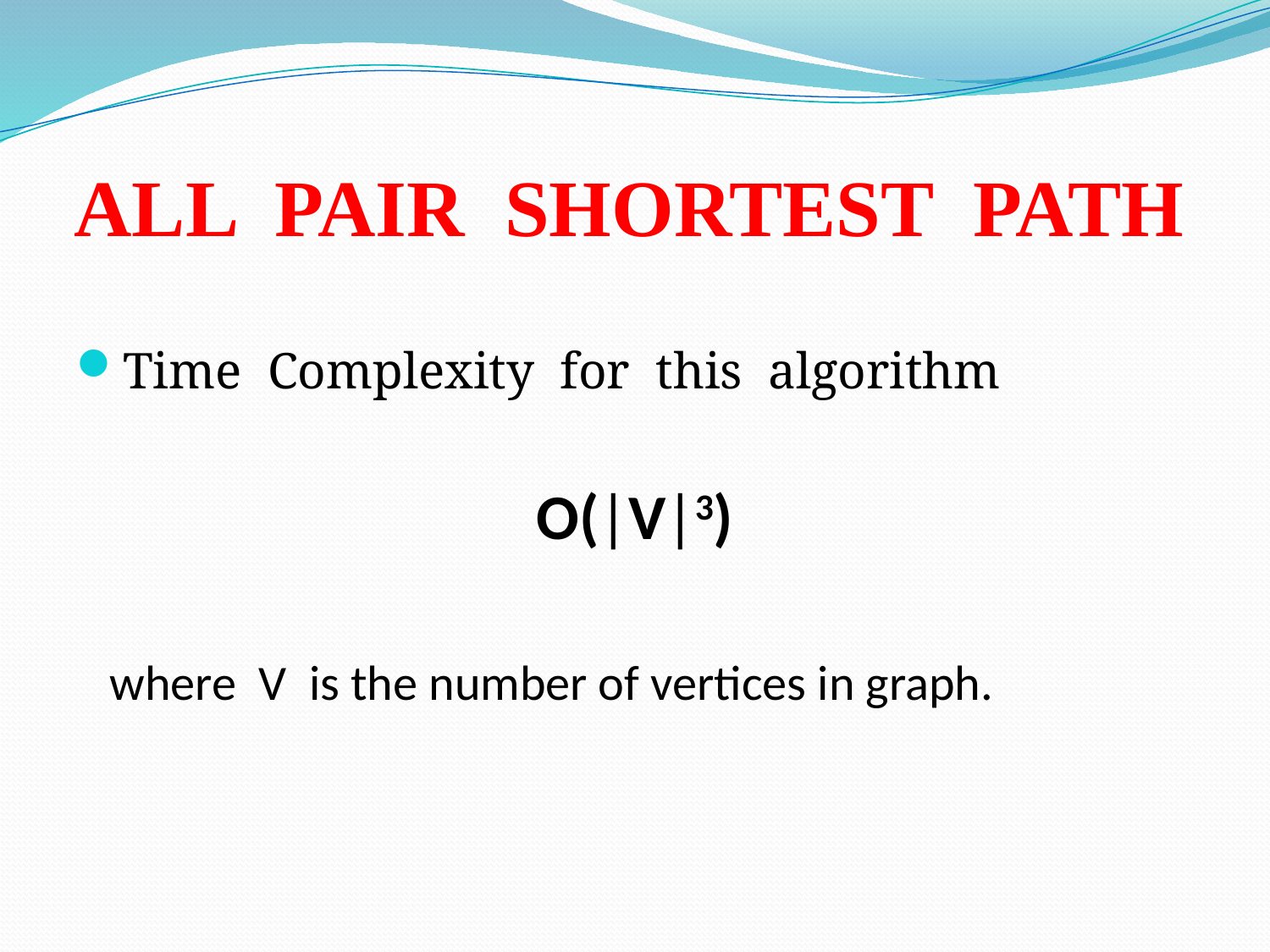

# ALL  PAIR  SHORTEST  PATH

Time  Complexity  for  this  algorithm

O(|V|3)

   where  V  is the number of vertices in graph.